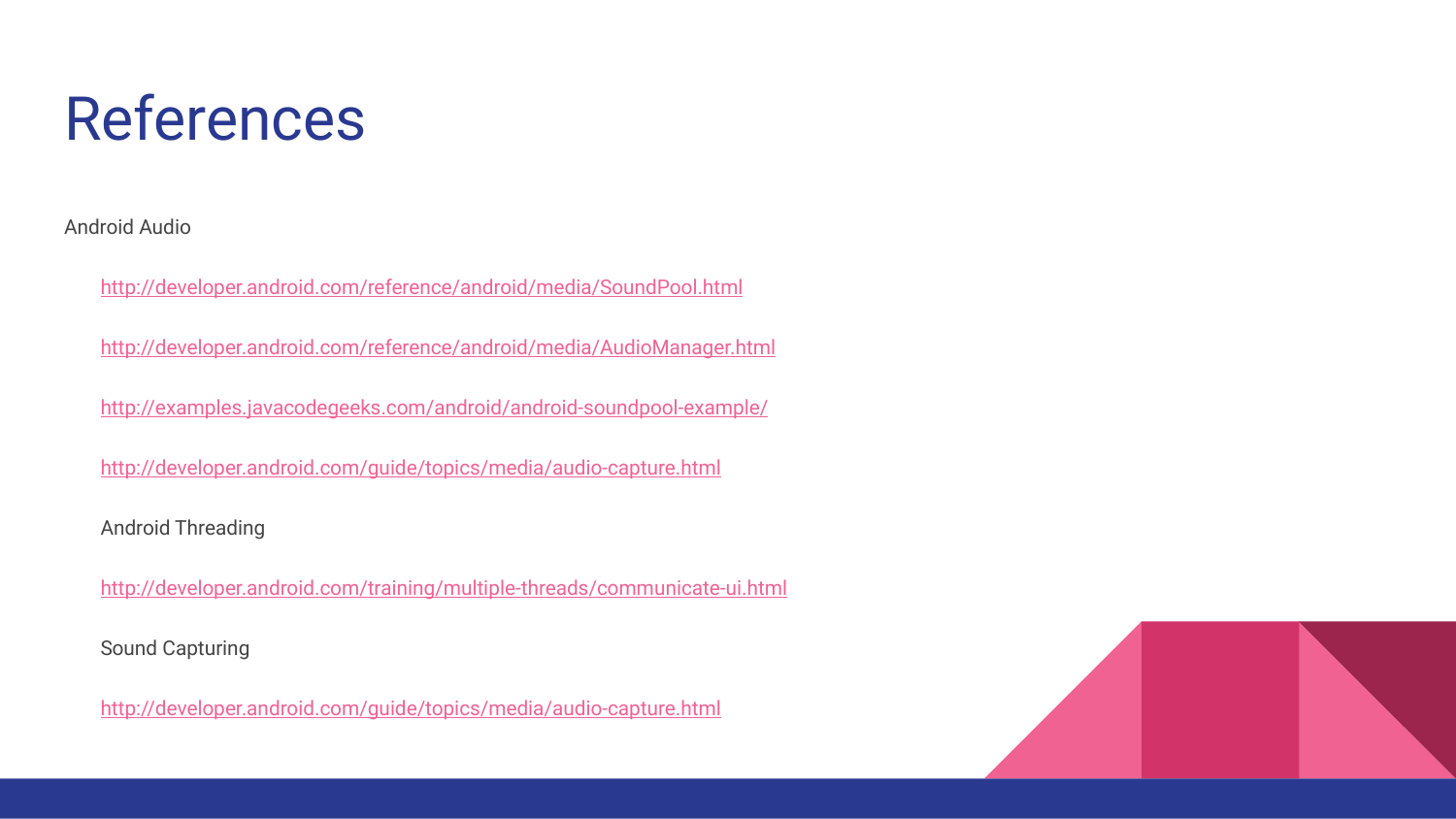

# References
Android Audio
http://developer.android.com/reference/android/media/SoundPool.html
http://developer.android.com/reference/android/media/AudioManager.html
http://examples.javacodegeeks.com/android/android-soundpool-example/
http://developer.android.com/guide/topics/media/audio-capture.html
Android Threading
http://developer.android.com/training/multiple-threads/communicate-ui.html
Sound Capturing
http://developer.android.com/guide/topics/media/audio-capture.html